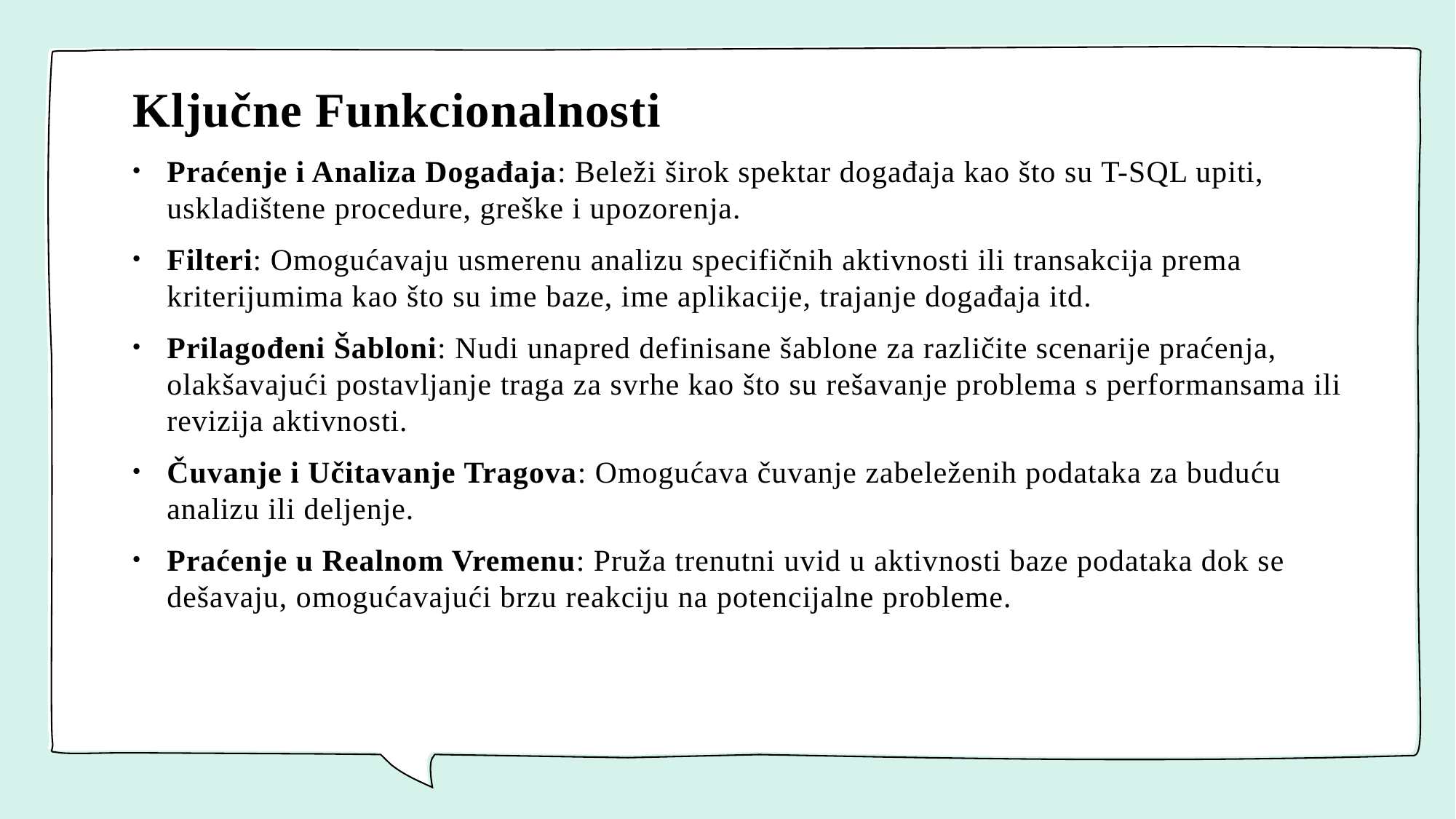

Ključne Funkcionalnosti
Praćenje i Analiza Događaja: Beleži širok spektar događaja kao što su T-SQL upiti, uskladištene procedure, greške i upozorenja.
Filteri: Omogućavaju usmerenu analizu specifičnih aktivnosti ili transakcija prema kriterijumima kao što su ime baze, ime aplikacije, trajanje događaja itd.
Prilagođeni Šabloni: Nudi unapred definisane šablone za različite scenarije praćenja, olakšavajući postavljanje traga za svrhe kao što su rešavanje problema s performansama ili revizija aktivnosti.
Čuvanje i Učitavanje Tragova: Omogućava čuvanje zabeleženih podataka za buduću analizu ili deljenje.
Praćenje u Realnom Vremenu: Pruža trenutni uvid u aktivnosti baze podataka dok se dešavaju, omogućavajući brzu reakciju na potencijalne probleme.